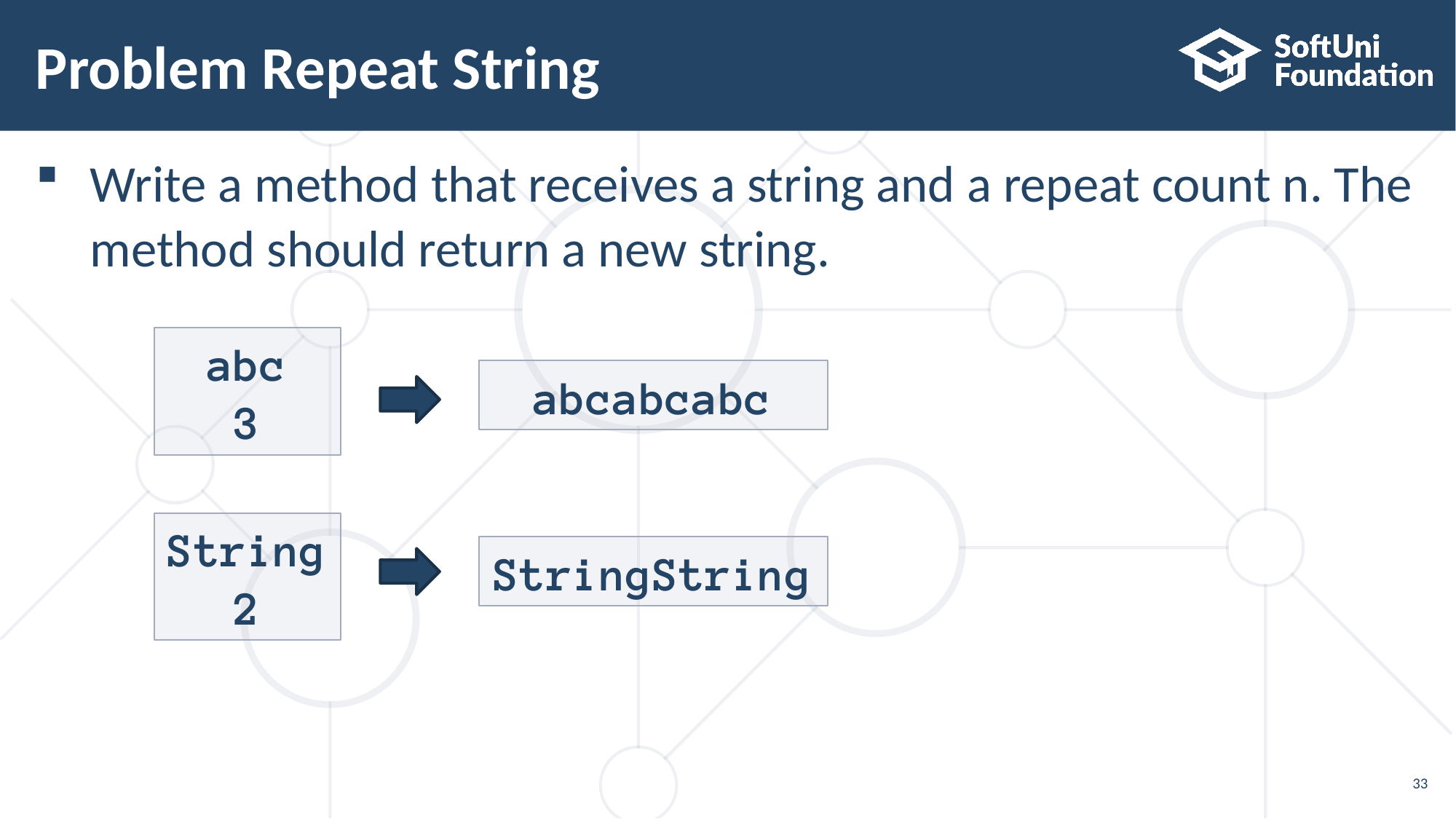

# Problem Repeat String
Write a method that receives a string and a repeat count n. The method should return a new string.
abc
3
abcabcabc

String
2
StringString

33